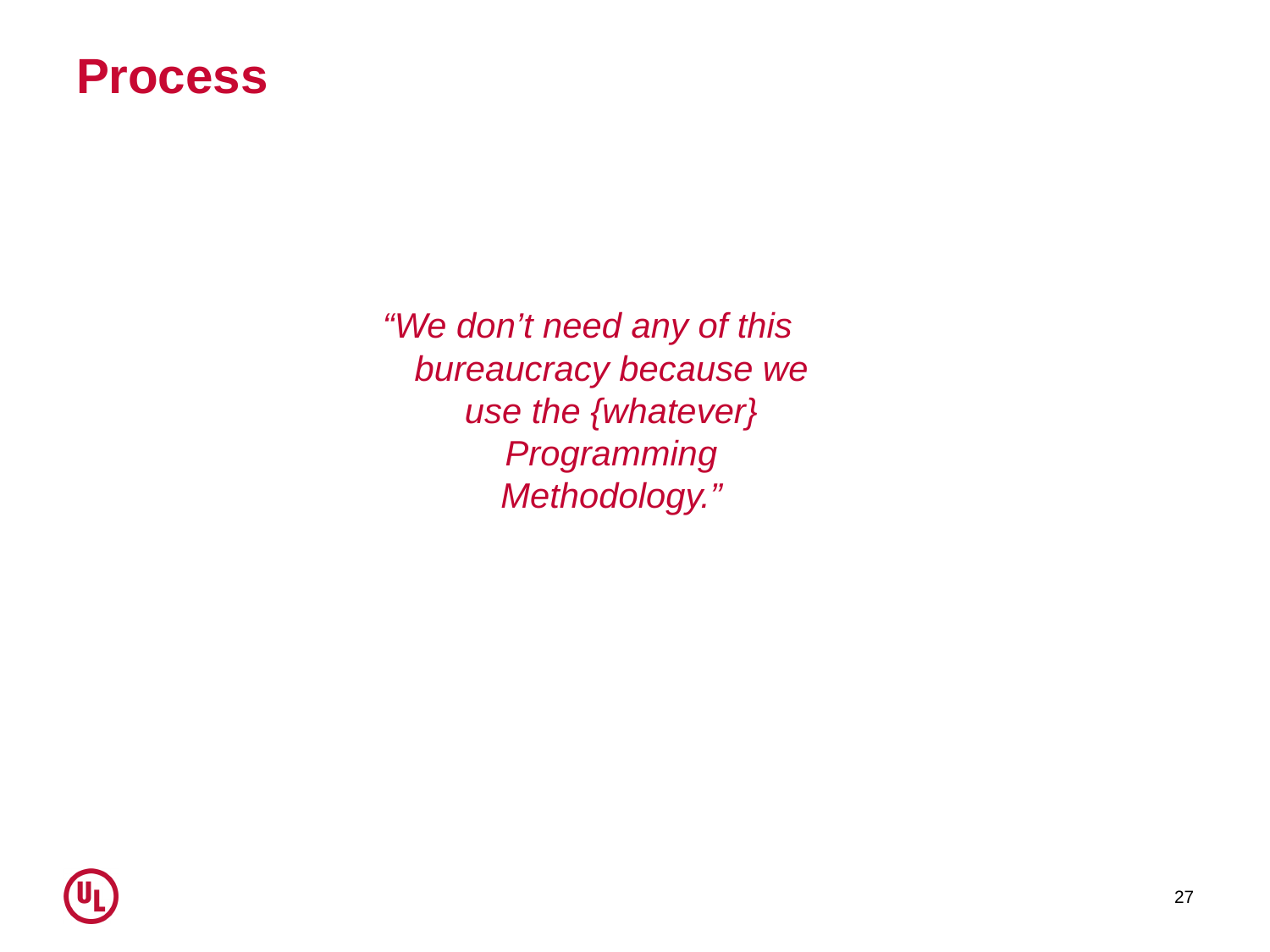

# Process
“We don’t need any of this bureaucracy because we use the {whatever} Programming Methodology.”
27